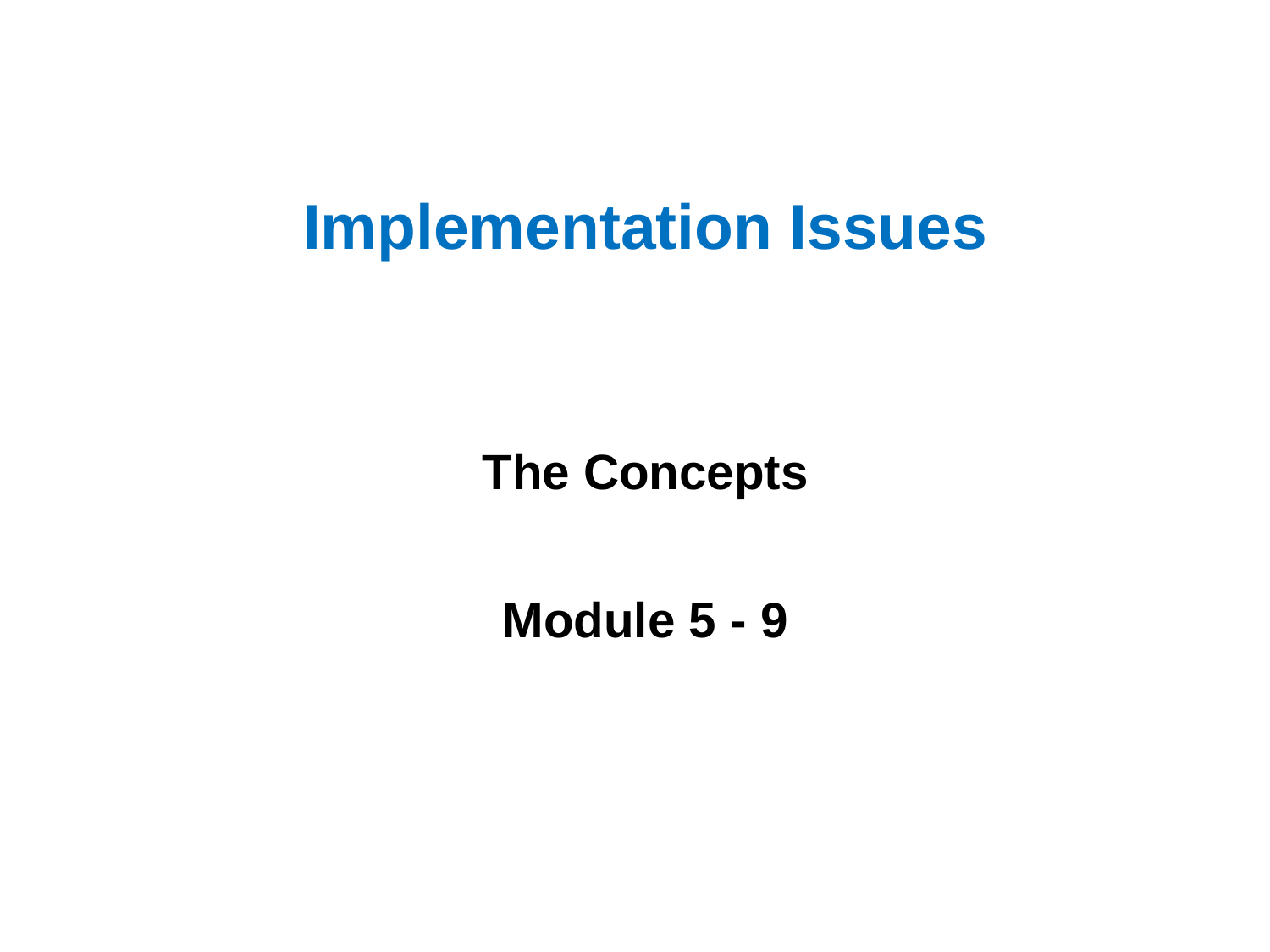

# Implementation Issues The Concepts Module 5 - 9